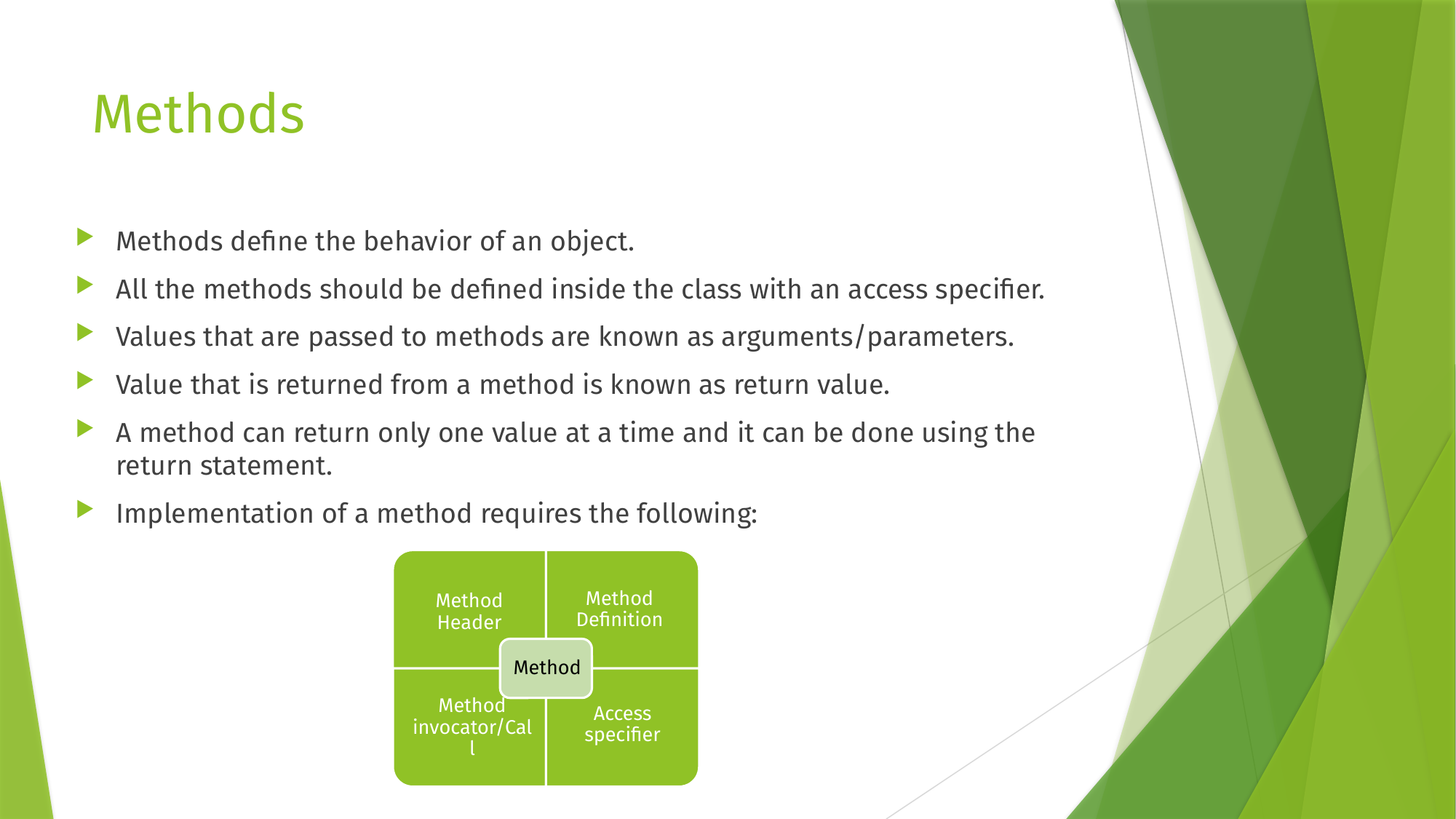

# Methods
Methods define the behavior of an object.
All the methods should be defined inside the class with an access specifier.
Values that are passed to methods are known as arguments/parameters.
Value that is returned from a method is known as return value.
A method can return only one value at a time and it can be done using the return statement.
Implementation of a method requires the following:
Method Header
Method Definition
Method invocator/Call
Access specifier
Method